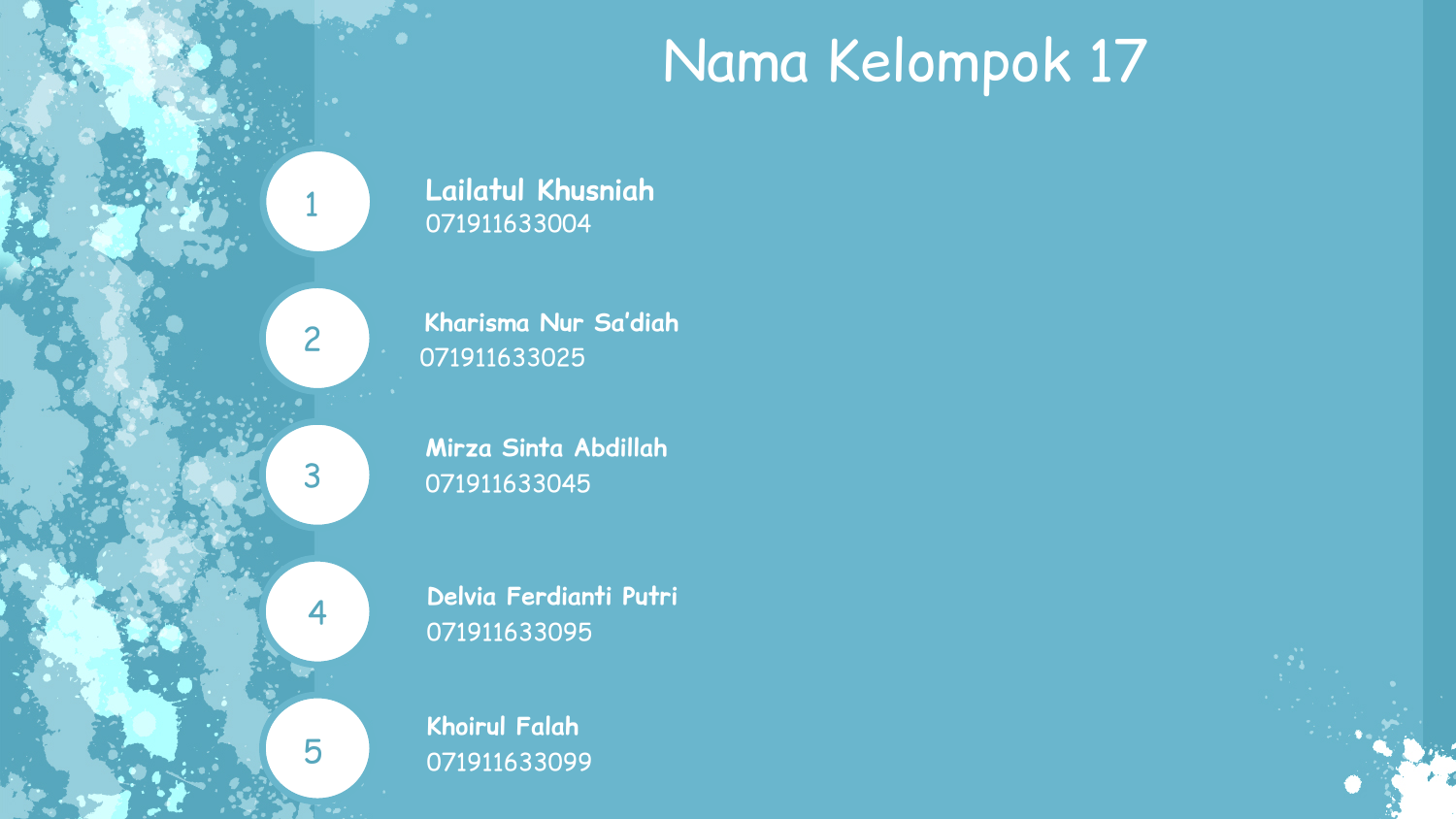

Nama Kelompok 17
 1
Lailatul Khusniah
071911633004
 2
Kharisma Nur Sa’diah
071911633025
 3
Mirza Sinta Abdillah
071911633045
4
Delvia Ferdianti Putri
071911633095
 5
Khoirul Falah
071911633099